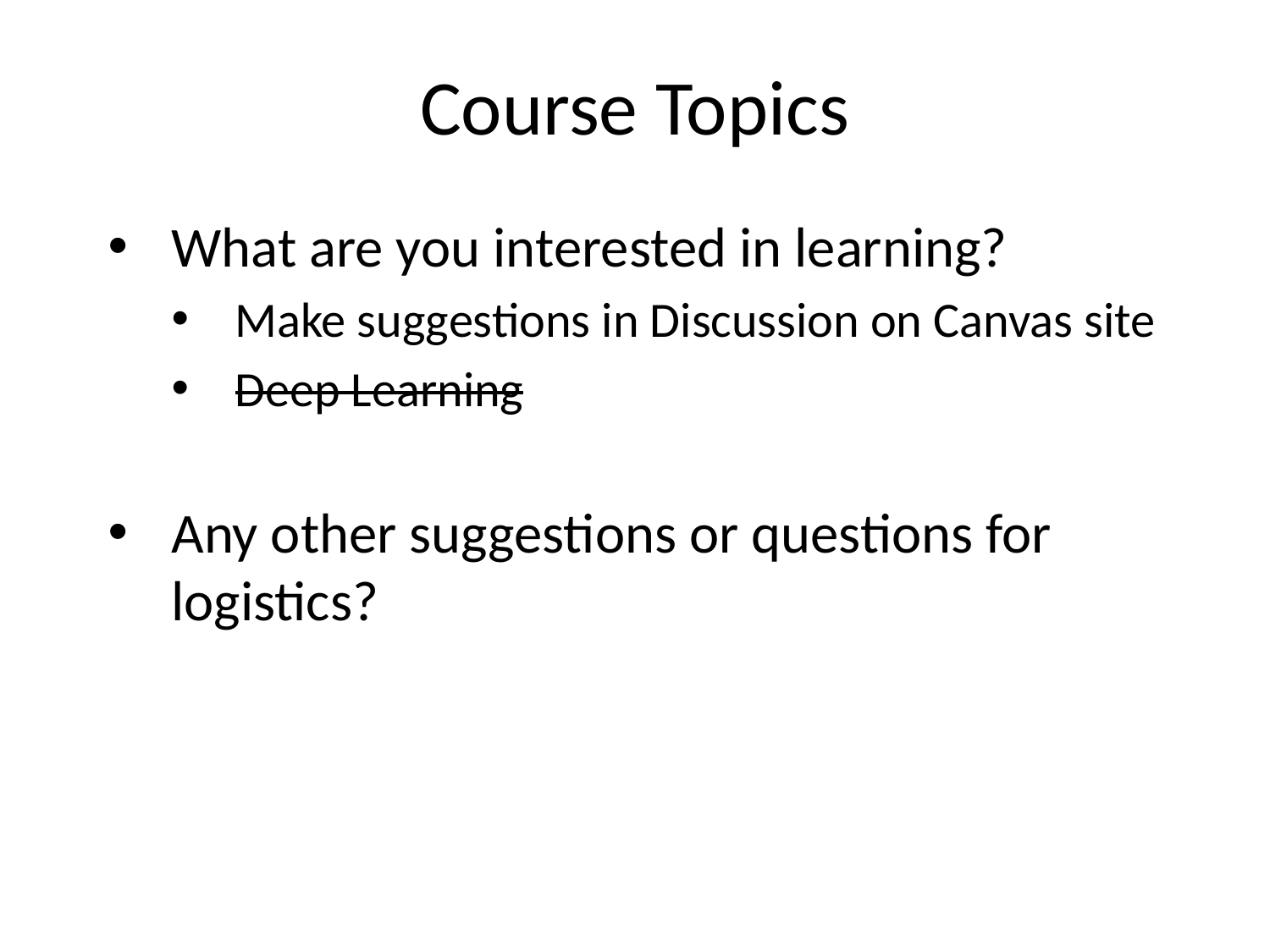

# Course Topics
What are you interested in learning?
Make suggestions in Discussion on Canvas site
Deep Learning

Any other suggestions or questions for logistics?